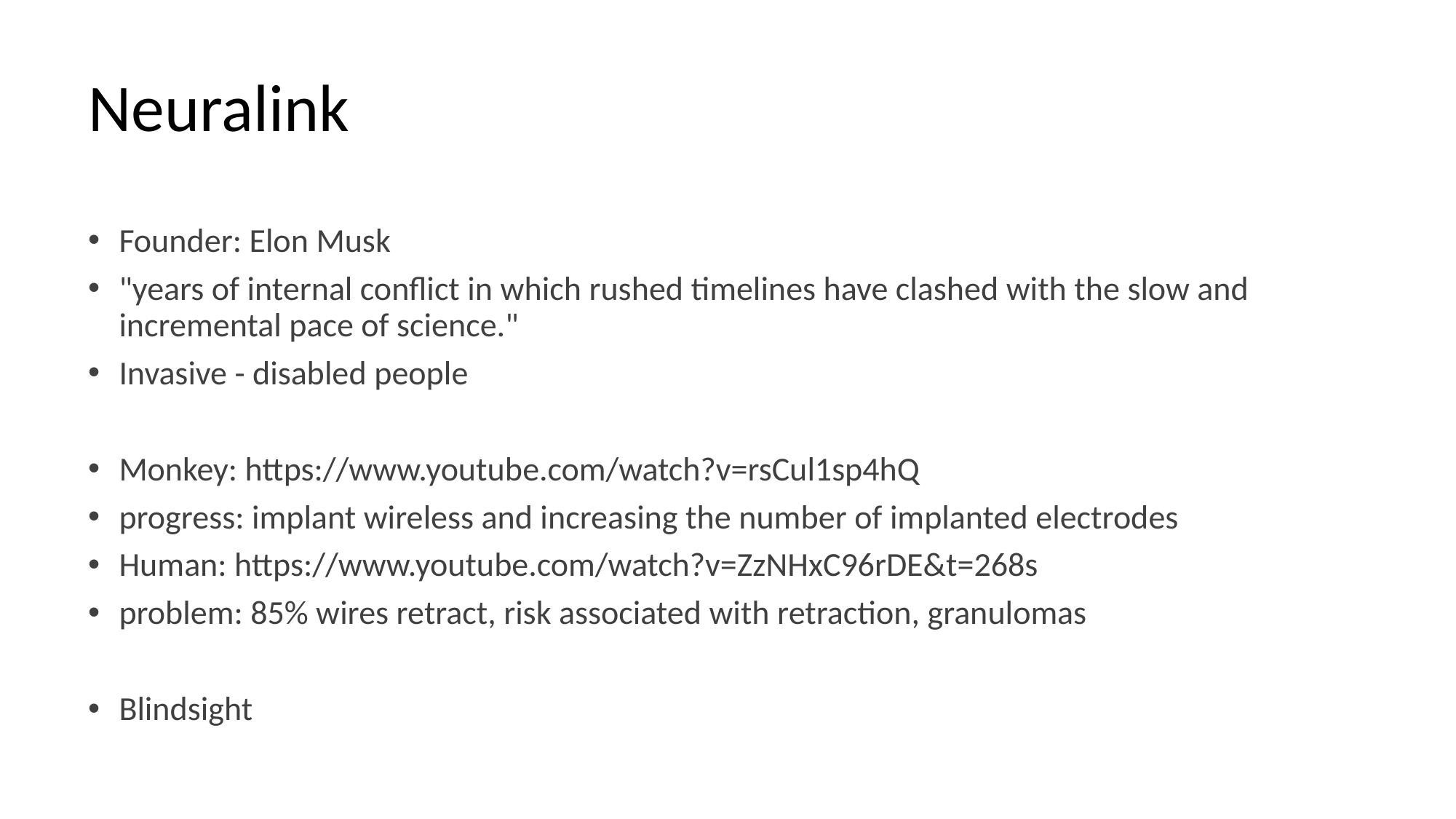

# Neuralink
Founder: Elon Musk
"years of internal conflict in which rushed timelines have clashed with the slow and incremental pace of science."
Invasive - disabled people

Monkey: https://www.youtube.com/watch?v=rsCul1sp4hQ
progress: implant wireless and increasing the number of implanted electrodes
Human: https://www.youtube.com/watch?v=ZzNHxC96rDE&t=268s
problem: 85% wires retract, risk associated with retraction, granulomas

Blindsight